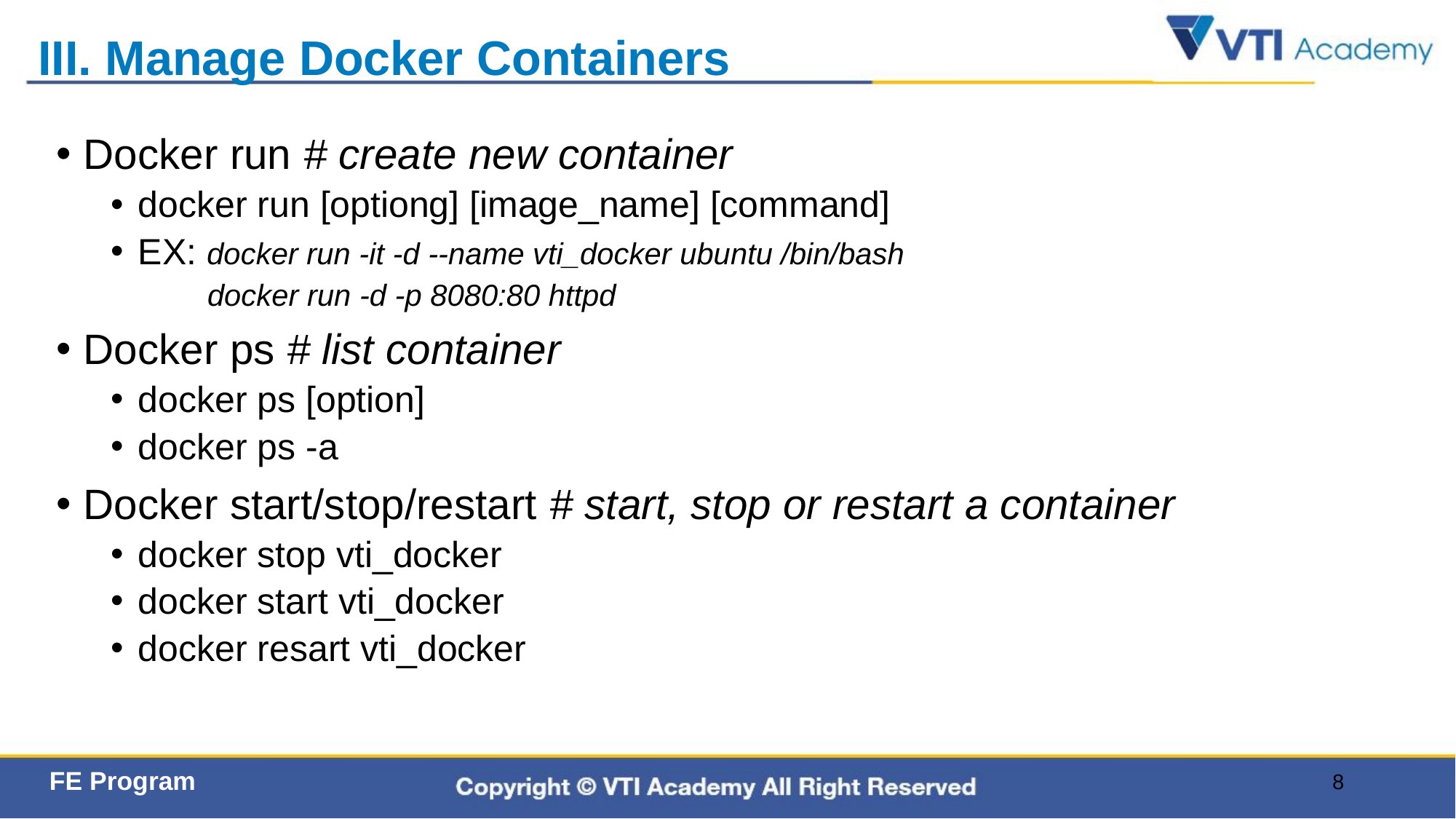

# III. Manage Docker Containers
Docker run # create new container
docker run [optiong] [image_name] [command]
EX: docker run -it -d --name vti_docker ubuntu /bin/bash
     docker run -d -p 8080:80 httpd
Docker ps # list container
docker ps [option]
docker ps -a
Docker start/stop/restart # start, stop or restart a container
docker stop vti_docker
docker start vti_docker
docker resart vti_docker

8